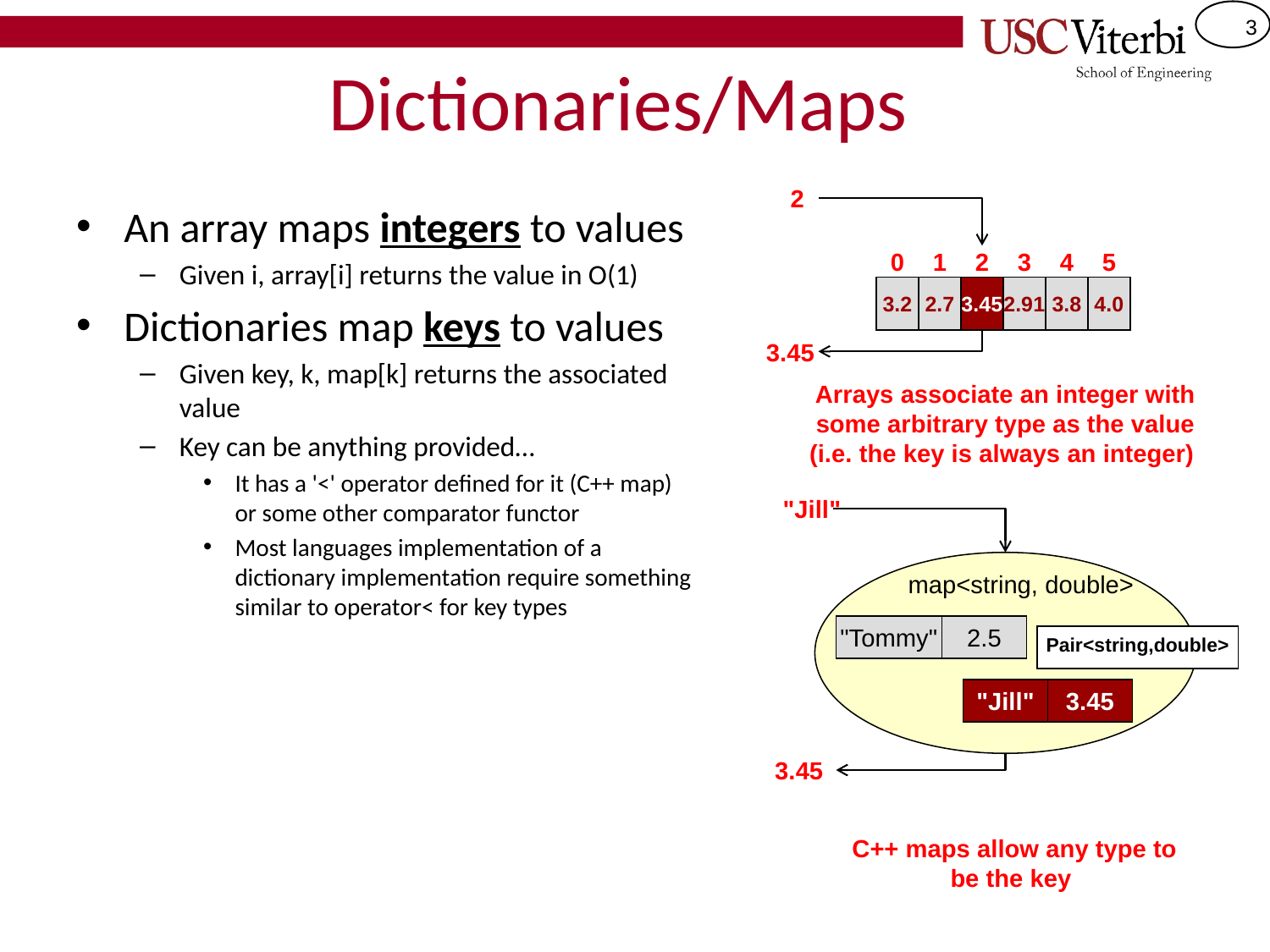

# Dictionaries/Maps
2
An array maps integers to values
Given i, array[i] returns the value in O(1)
Dictionaries map keys to values
Given key, k, map[k] returns the associated value
Key can be anything provided…
It has a '<' operator defined for it (C++ map) or some other comparator functor
Most languages implementation of a dictionary implementation require something similar to operator< for key types

0
1
2
3
4
5
3.2
2.7
3.45
2.91
3.8
4.0
3.45
Arrays associate an integer with some arbitrary type as the value
(i.e. the key is always an integer)
"Jill"

map<string, double>
"Tommy"
2.5
Pair<string,double>
"Jill"
3.45
3.45
C++ maps allow any type to be the key